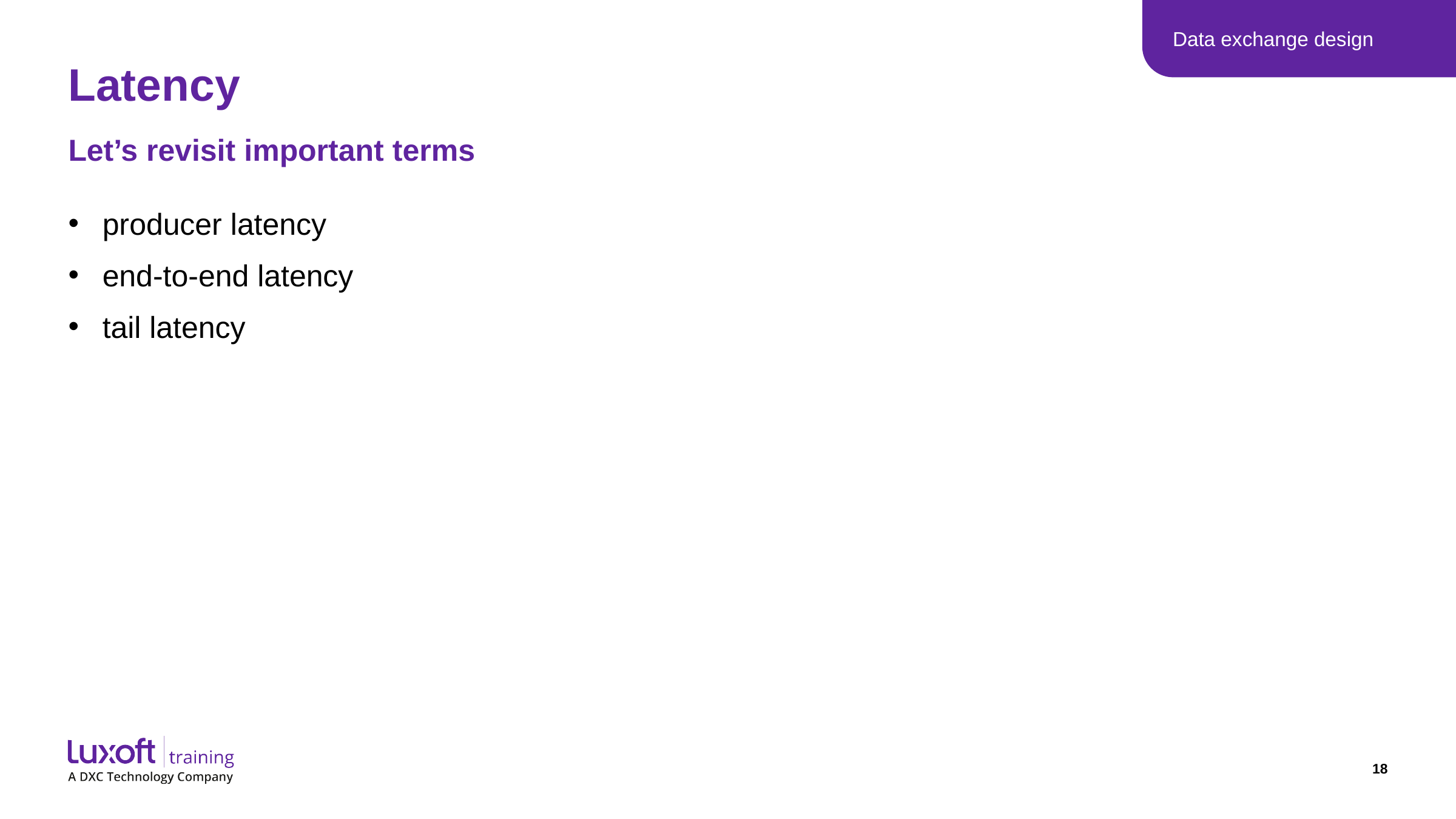

Data exchange design
# Latency
Let’s revisit important terms
producer latency
end-to-end latency
tail latency